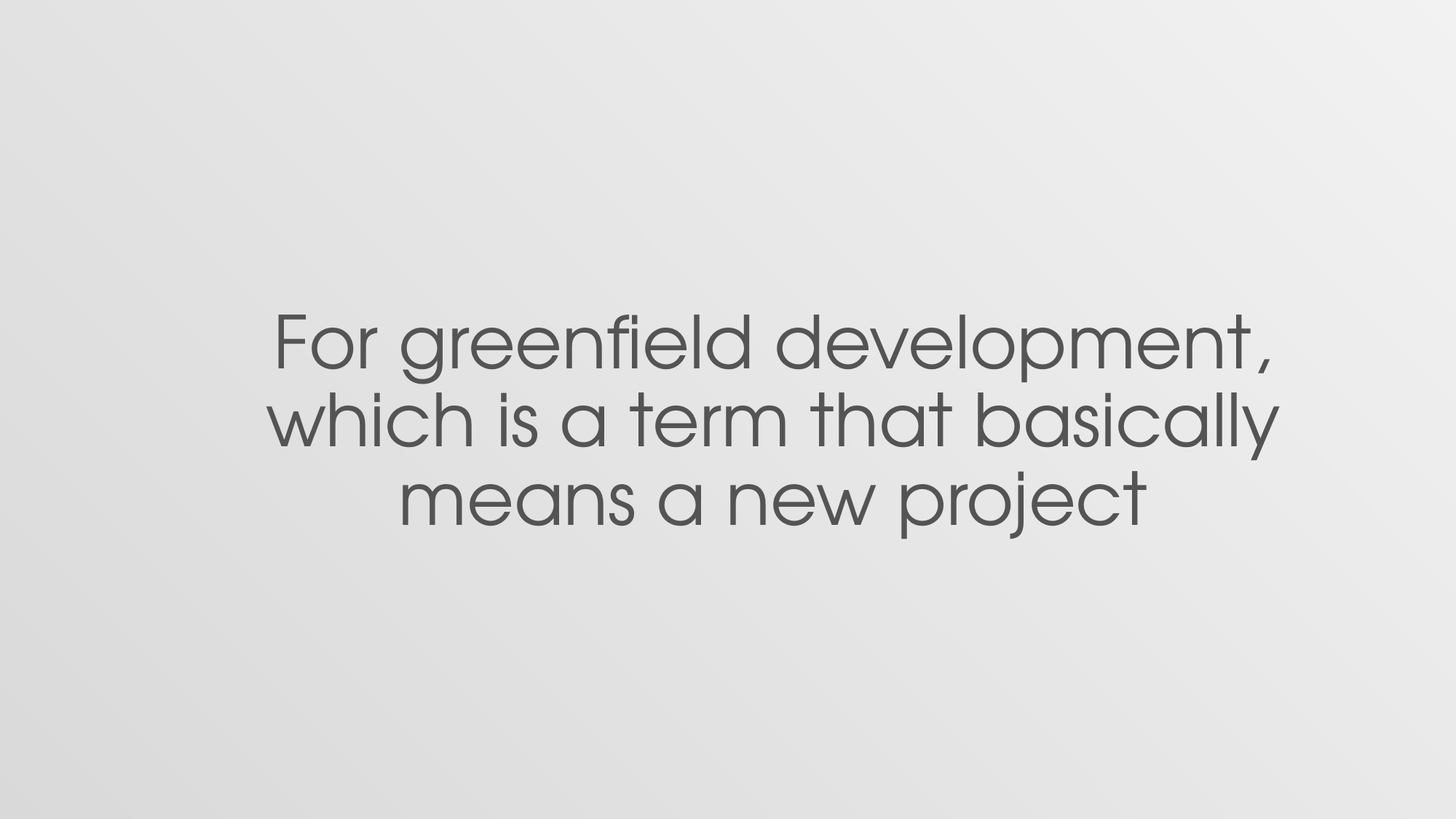

For greenfield development, which is a term that basically means a new project